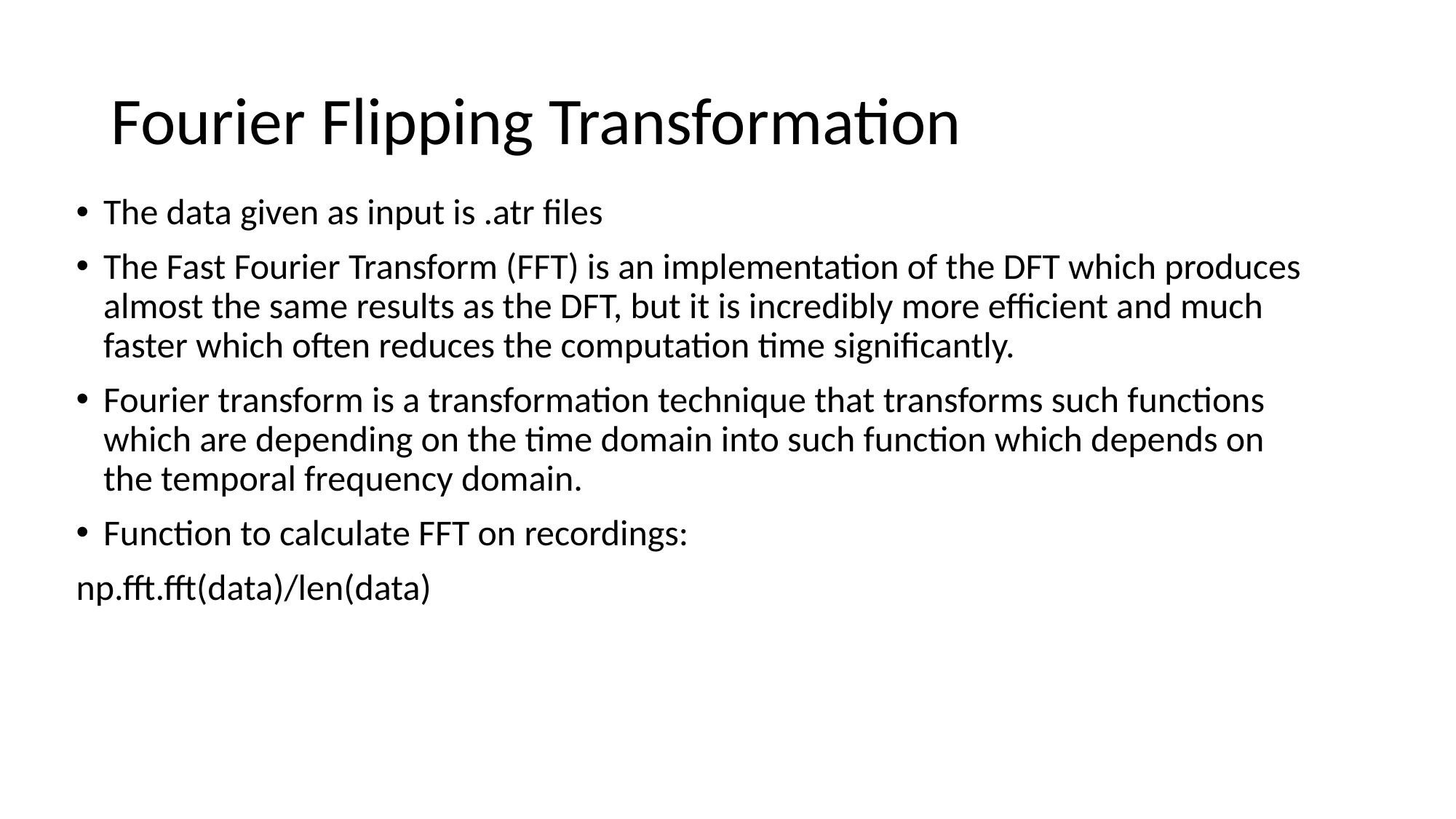

# Fourier Flipping Transformation
The data given as input is .atr files
The Fast Fourier Transform (FFT) is an implementation of the DFT which produces almost the same results as the DFT, but it is incredibly more efficient and much faster which often reduces the computation time significantly.
Fourier transform is a transformation technique that transforms such functions which are depending on the time domain into such function which depends on the temporal frequency domain.
Function to calculate FFT on recordings:
np.fft.fft(data)/len(data)